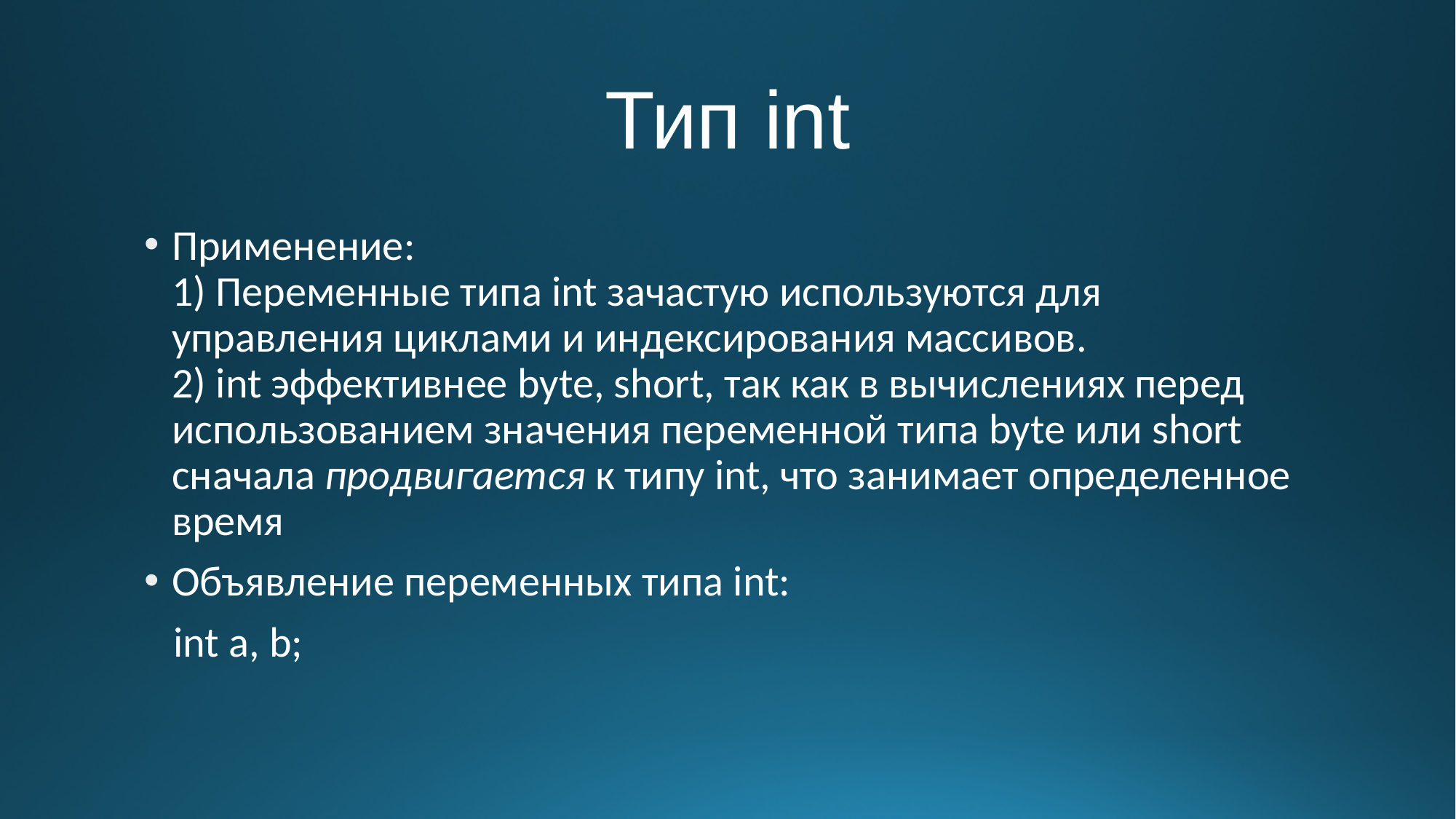

# Тип int
Применение:
1) Переменные типа int зачастую используются для управления циклами и индексирования массивов.
2) int эффективнее byte, short, так как в вычислениях перед использованием значения переменной типа byte или short сначала продвигается к типу int, что занимает определенное время
Объявление переменных типа int:
   int a, b;